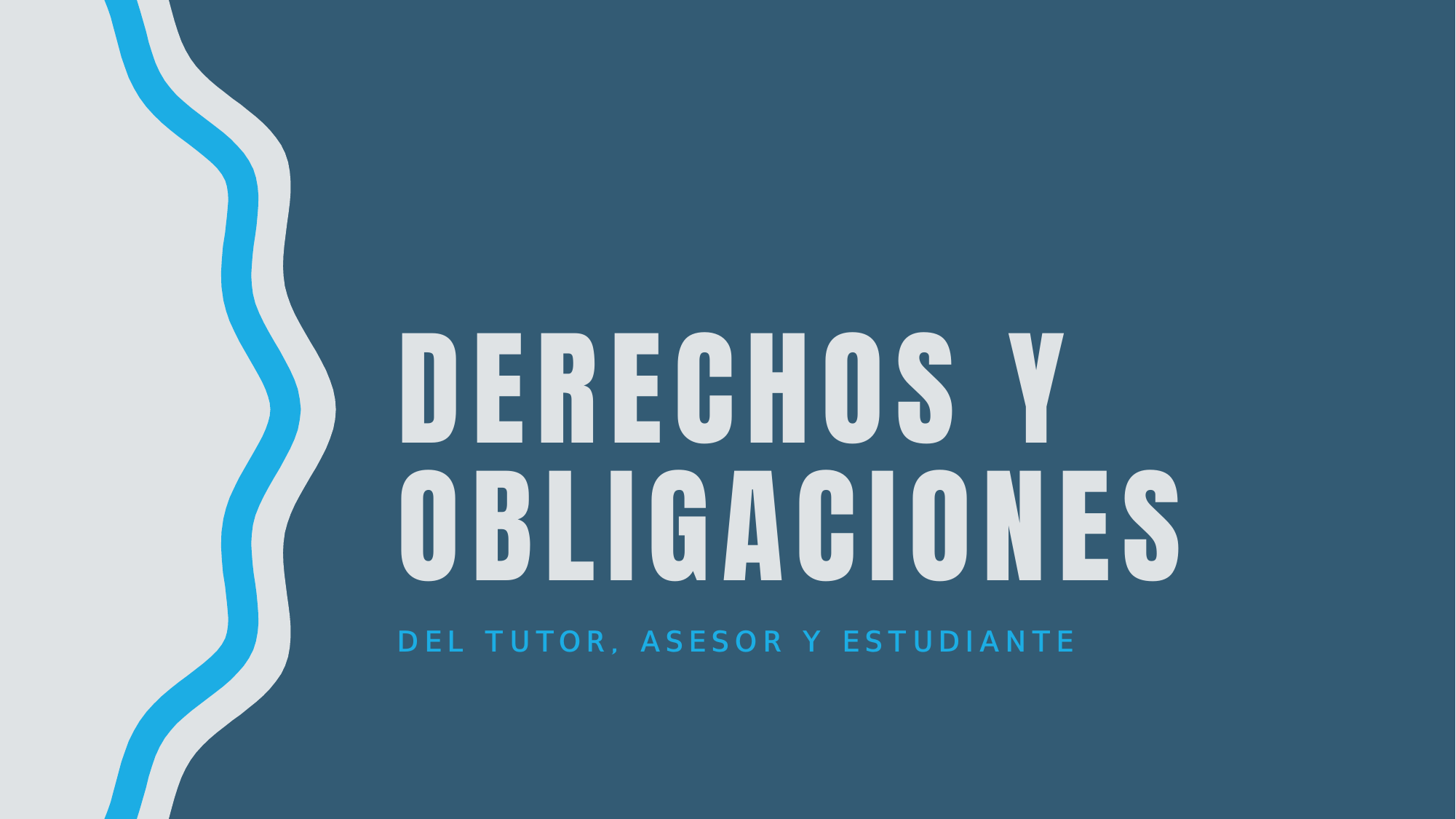

# Derechos y obligaciones
Del tutor, asesor y estudiante